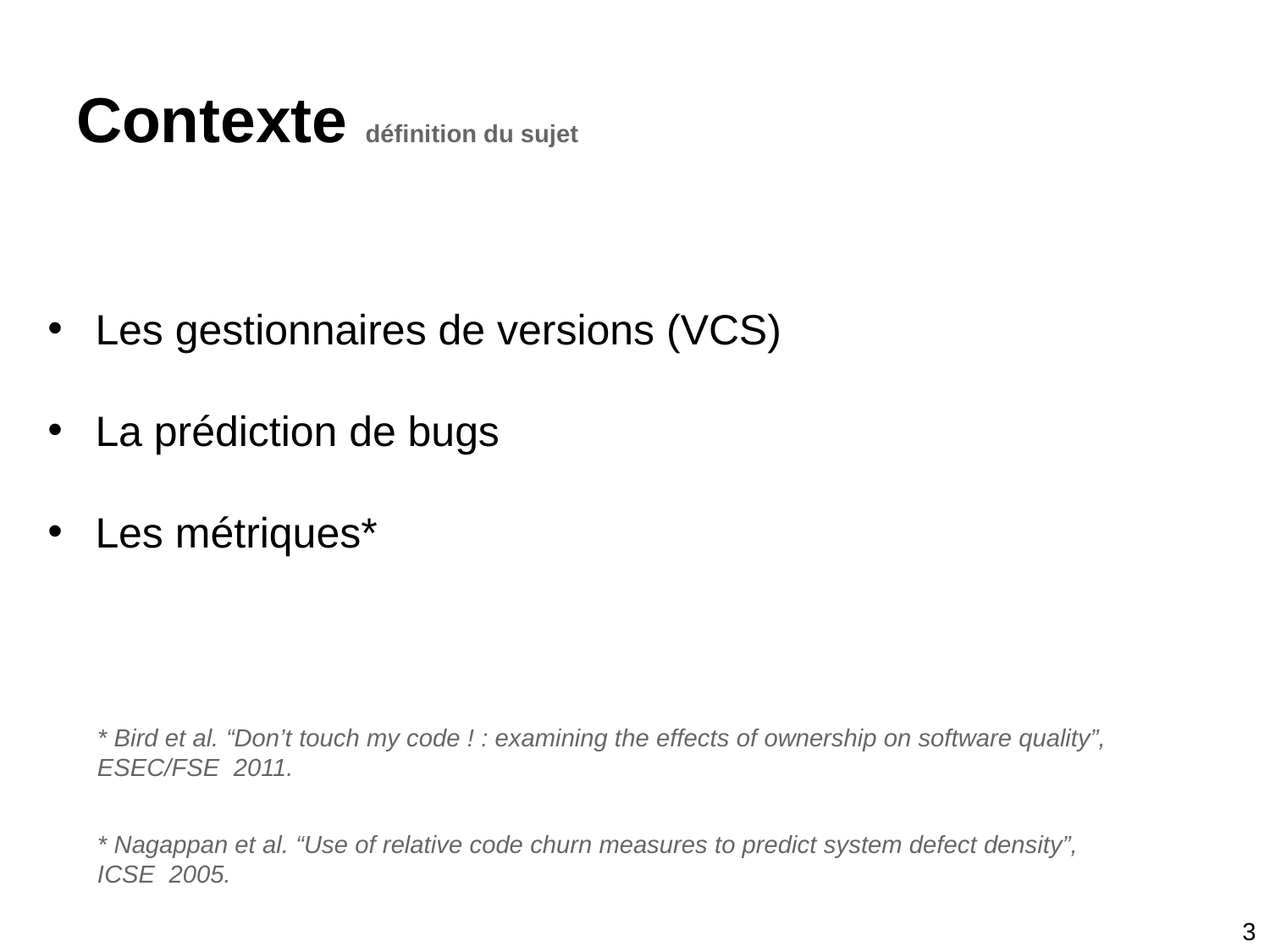

# Contexte définition du sujet
Les gestionnaires de versions (VCS)

La prédiction de bugs

Les métriques*
* Bird et al. “Don’t touch my code ! : examining the effects of ownership on software quality”, ESEC/FSE  2011.
* Nagappan et al. “Use of relative code churn measures to predict system defect density”, ICSE  2005.
3